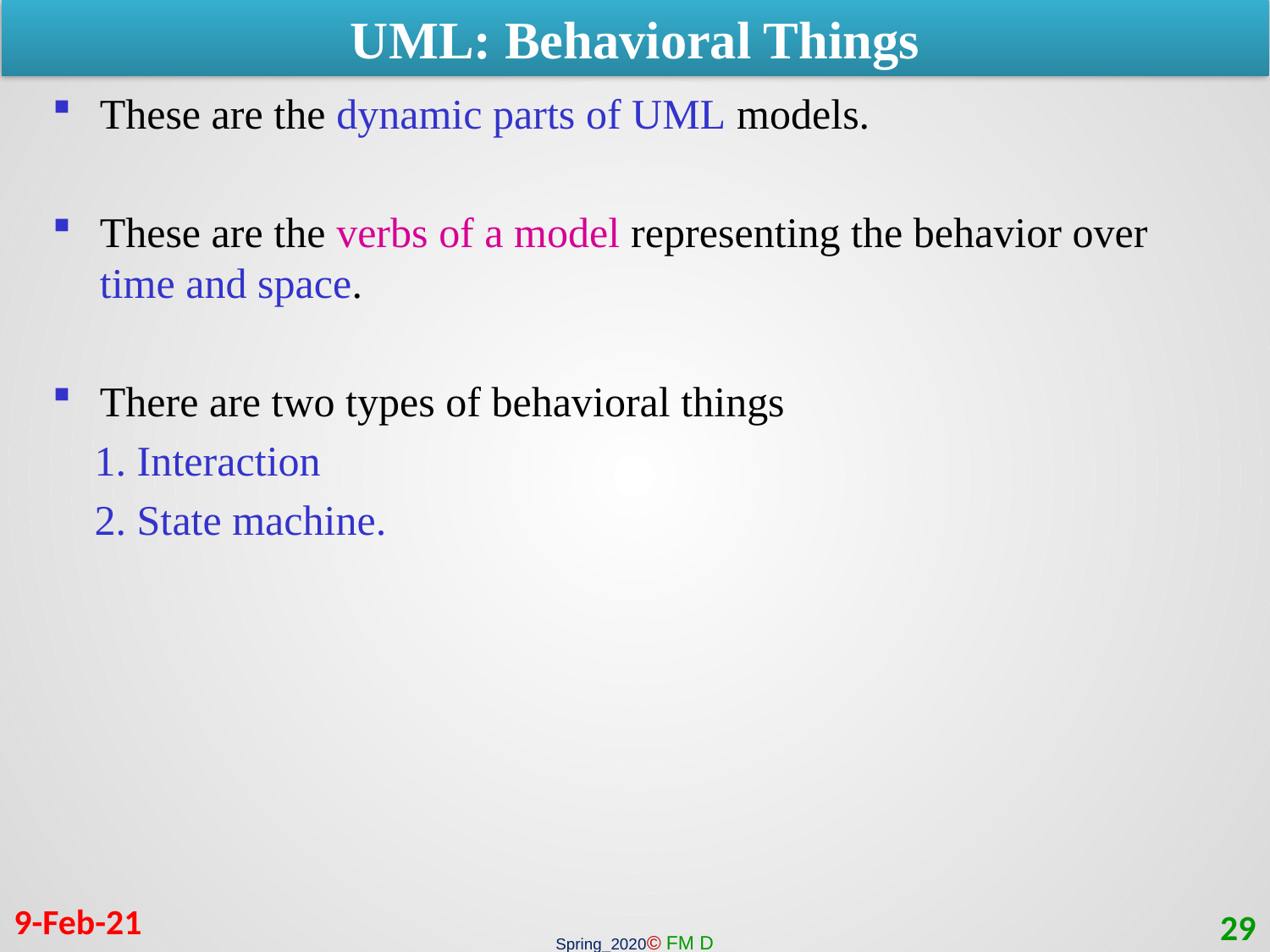

UML: Behavioral Things

These are the dynamic parts of UML models.

These are the verbs of a model representing the behavior over time and space.

There are two types of behavioral things
    1. Interaction
    2. State machine.

9-Feb-21
29